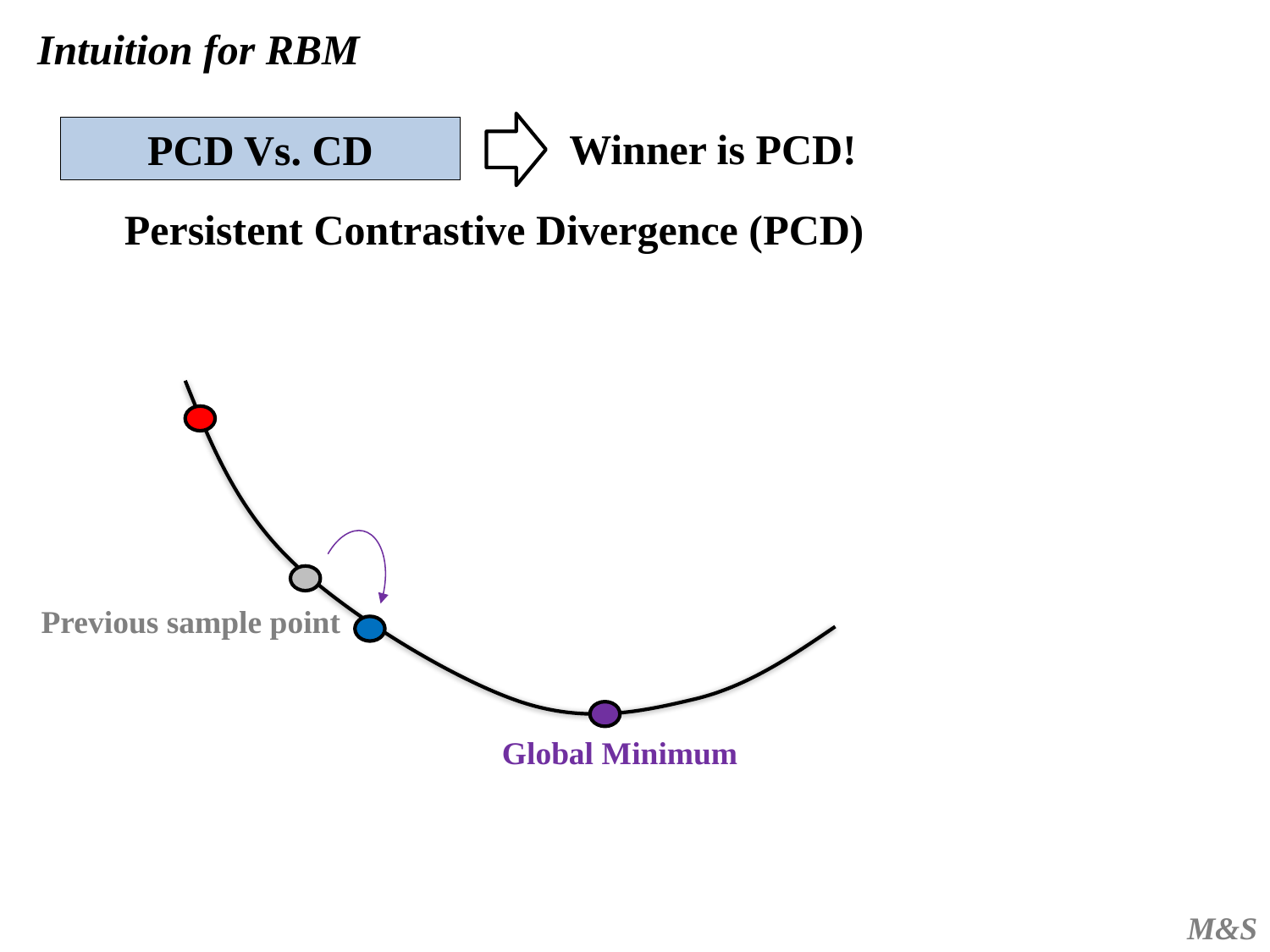

Intuition for RBM
Winner is PCD!
PCD Vs. CD

Persistent Contrastive Divergence (PCD)

Previous sample point

Global Minimum